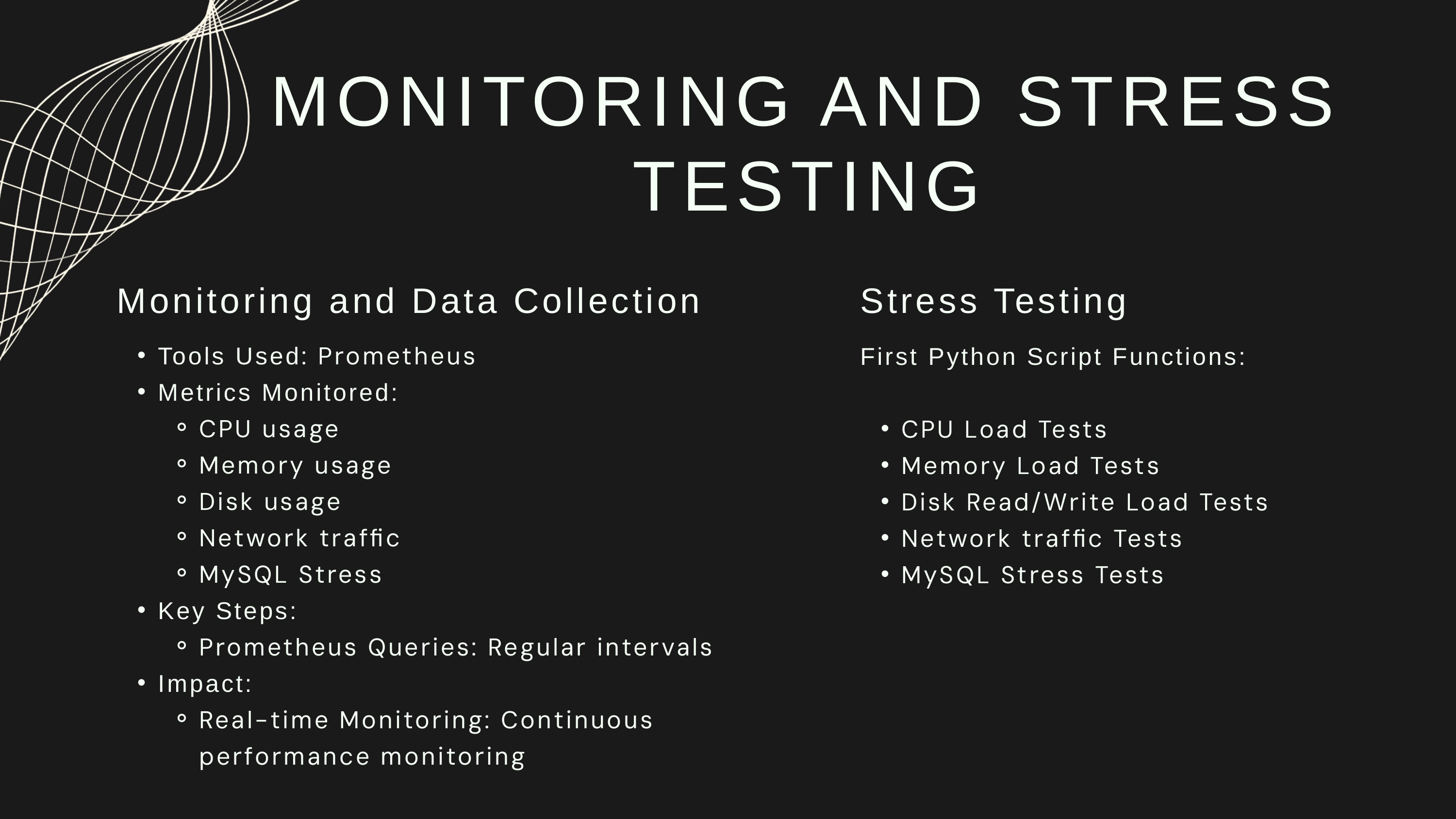

MONITORING AND STRESS TESTING
Monitoring and Data Collection
Tools Used: Prometheus
Metrics Monitored:
CPU usage
Memory usage
Disk usage
Network traffic
MySQL Stress
Key Steps:
Prometheus Queries: Regular intervals
Impact:
Real-time Monitoring: Continuous performance monitoring
Stress Testing
First Python Script Functions:

CPU Load Tests
Memory Load Tests
Disk Read/Write Load Tests
Network traffic Tests
MySQL Stress Tests